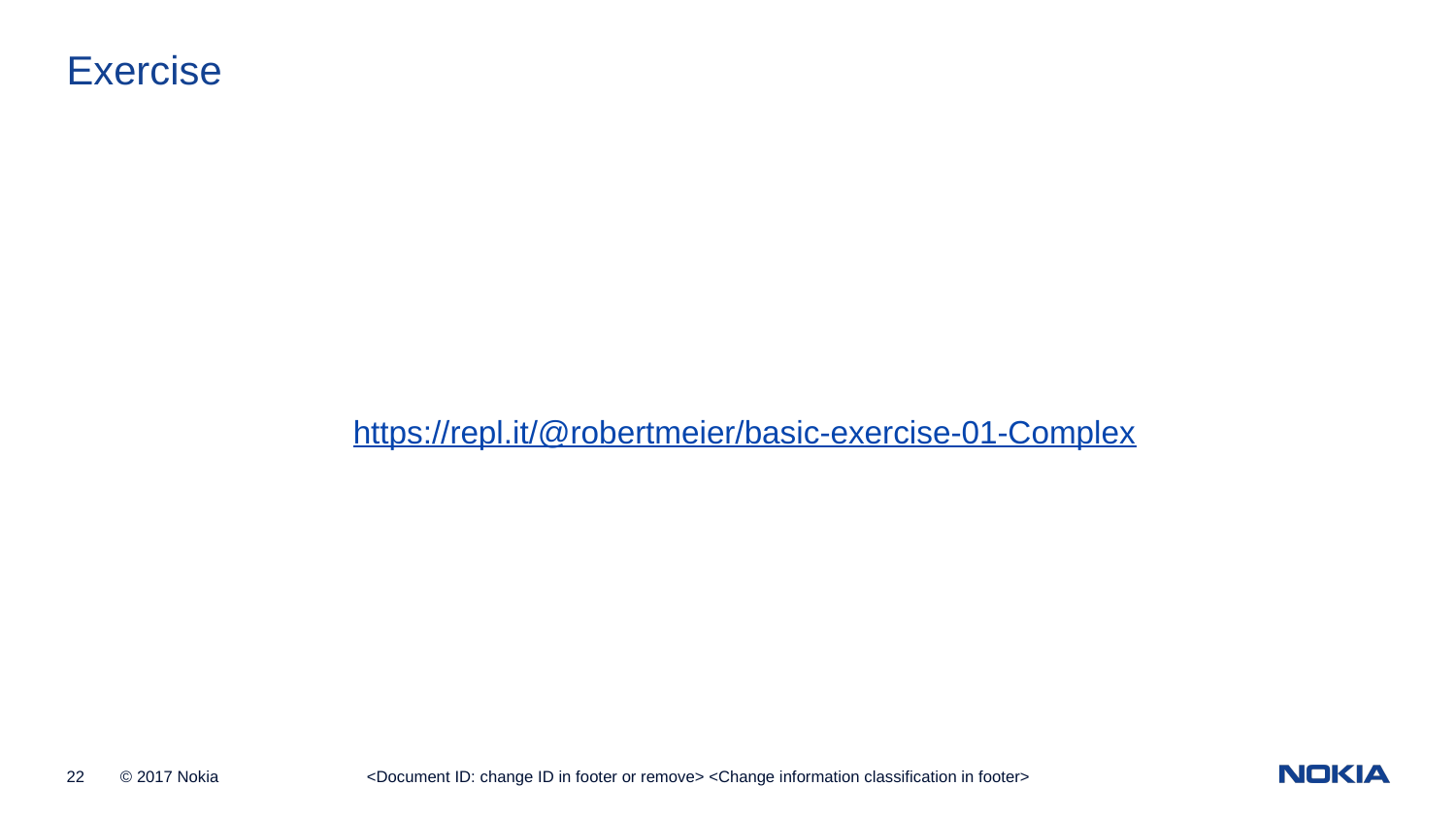

Exercise

https://repl.it/@robertmeier/basic-exercise-01-Complex

<Document ID: change ID in footer or remove> <Change information classification in footer>